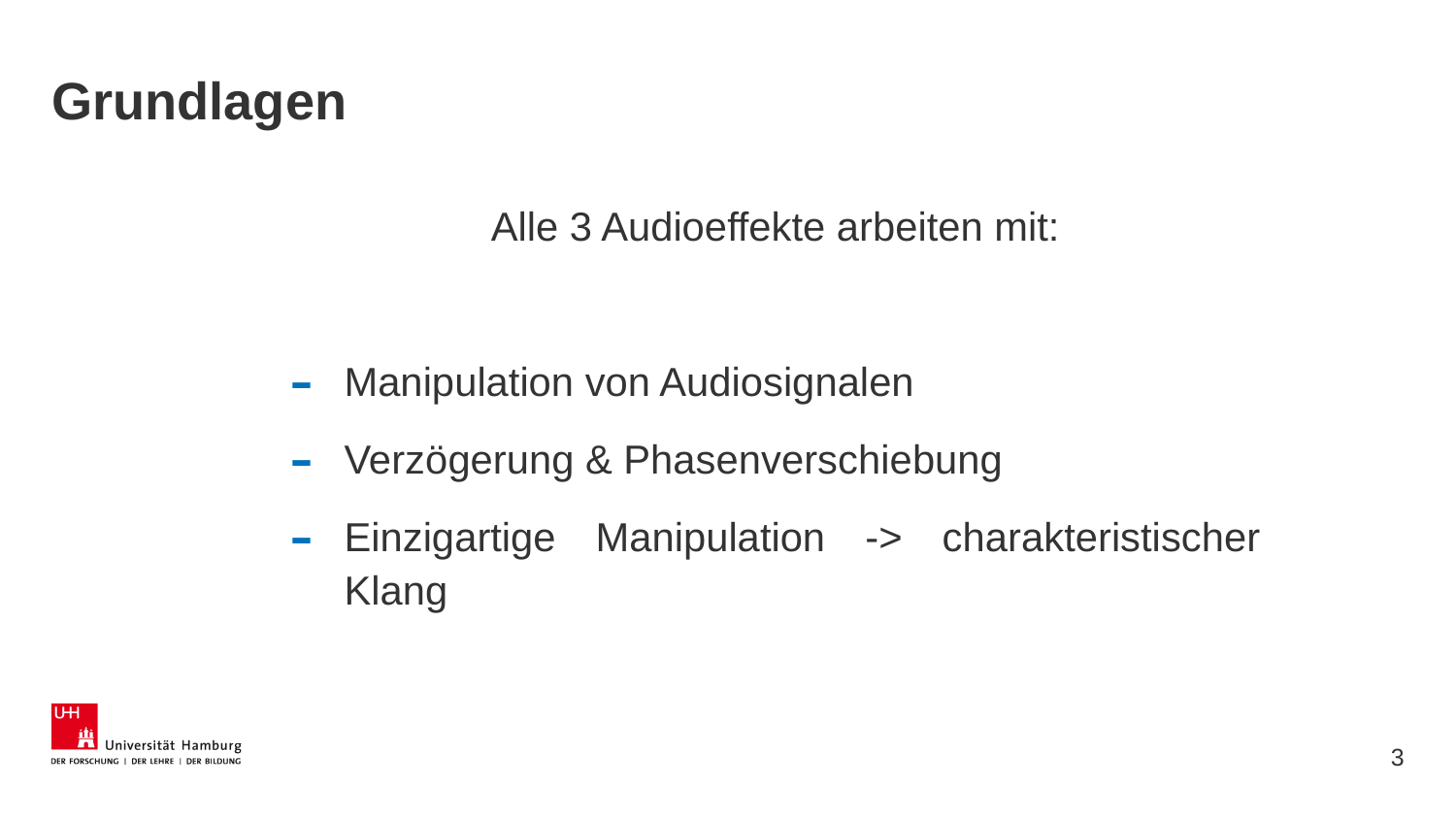

# Grundlagen
Alle 3 Audioeffekte arbeiten mit:

Manipulation von Audiosignalen
Verzögerung & Phasenverschiebung
Einzigartige Manipulation -> charakteristischer Klang

3